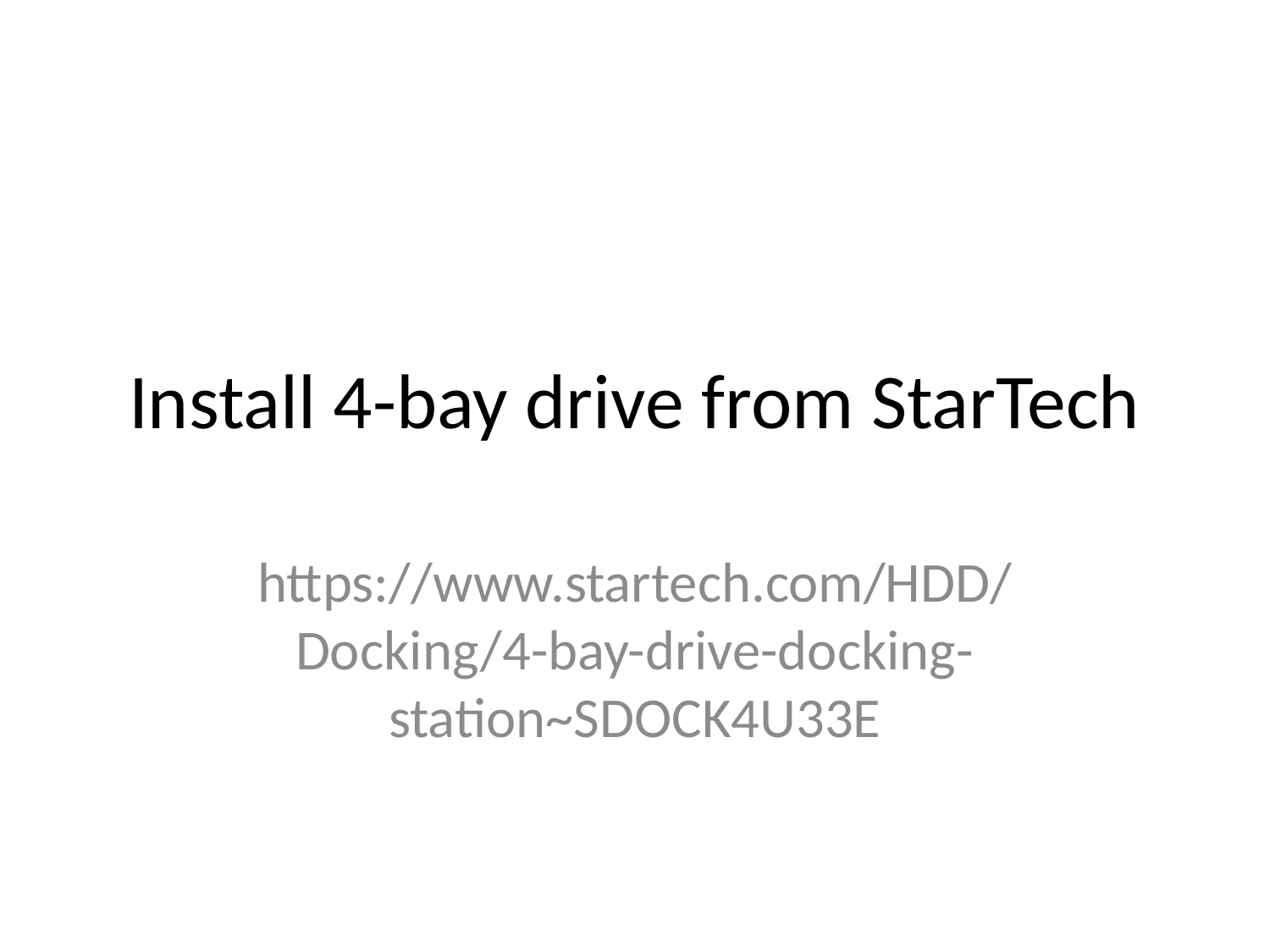

# Install 4-bay drive from StarTech
https://www.startech.com/HDD/Docking/4-bay-drive-docking-station~SDOCK4U33E